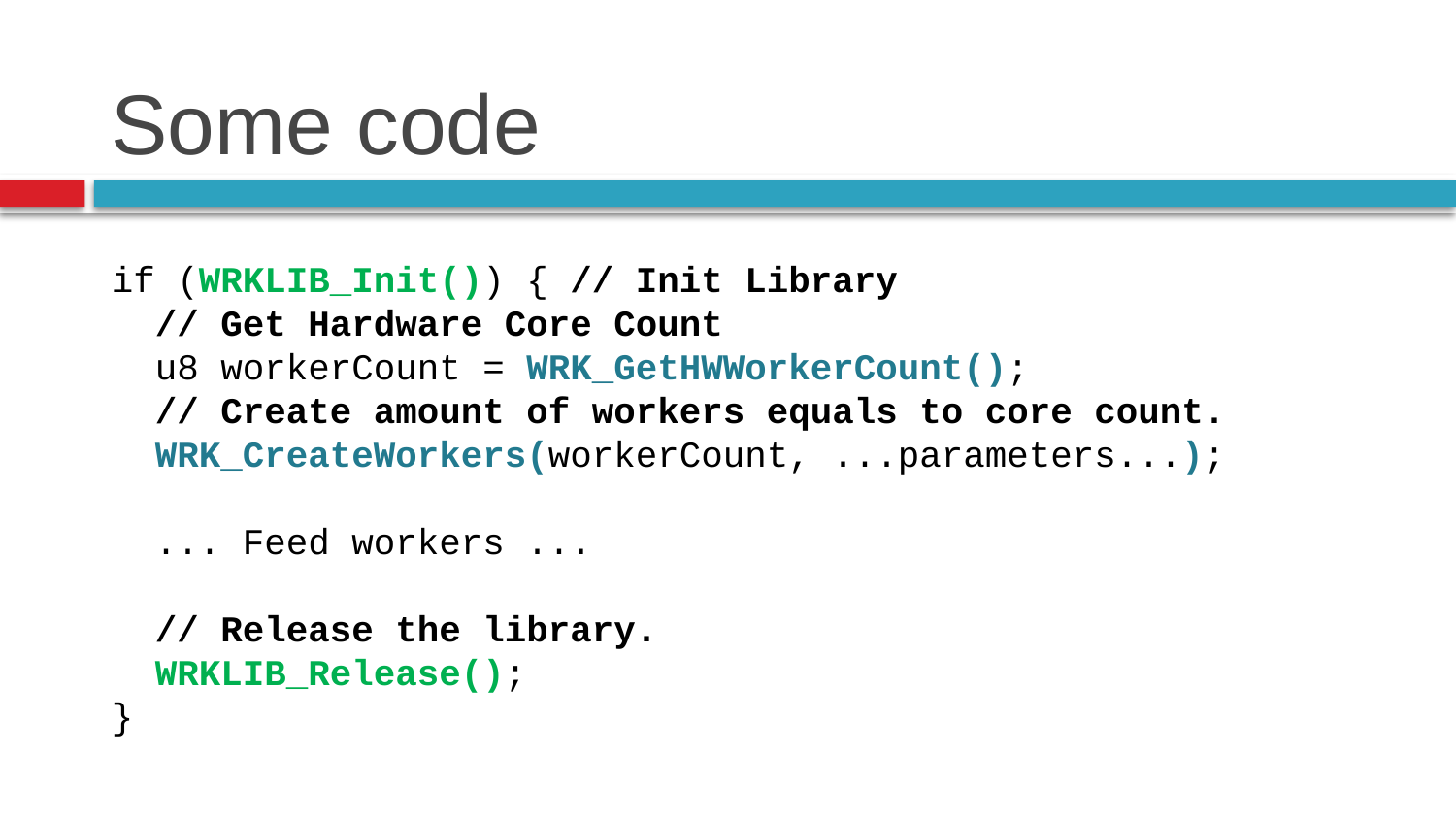

# Some code
if (WRKLIB_Init()) { // Init Library
  // Get Hardware Core Count
  u8 workerCount = WRK_GetHWWorkerCount();
  // Create amount of workers equals to core count.
  WRK_CreateWorkers(workerCount, ...parameters...);

  ... Feed workers ...

  // Release the library.
  WRKLIB_Release();
}